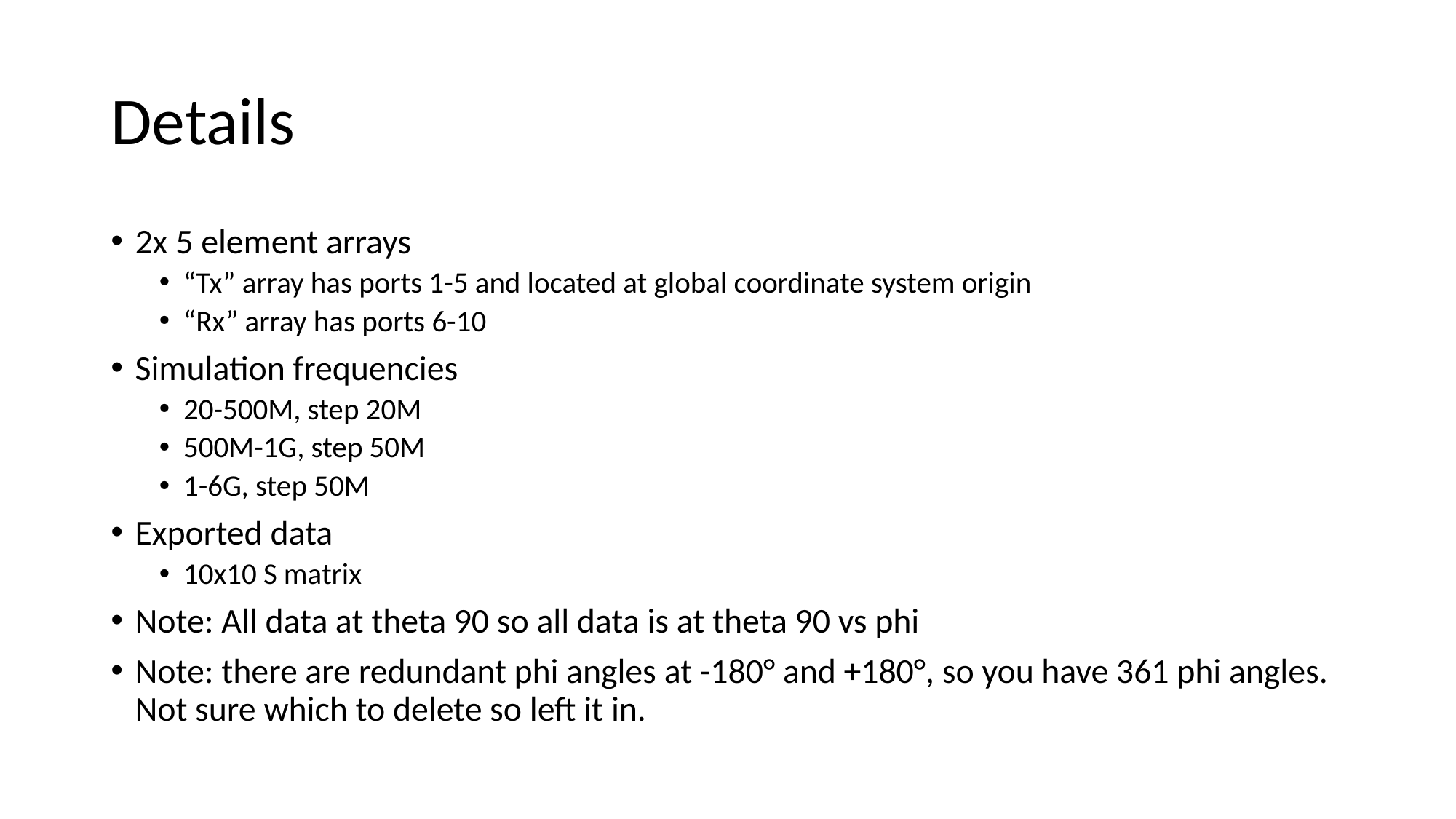

# Details
2x 5 element arrays
“Tx” array has ports 1-5 and located at global coordinate system origin
“Rx” array has ports 6-10
Simulation frequencies
20-500M, step 20M
500M-1G, step 50M
1-6G, step 50M
Exported data
10x10 S matrix
Note: All data at theta 90 so all data is at theta 90 vs phi
Note: there are redundant phi angles at -180° and +180°, so you have 361 phi angles.  Not sure which to delete so left it in.